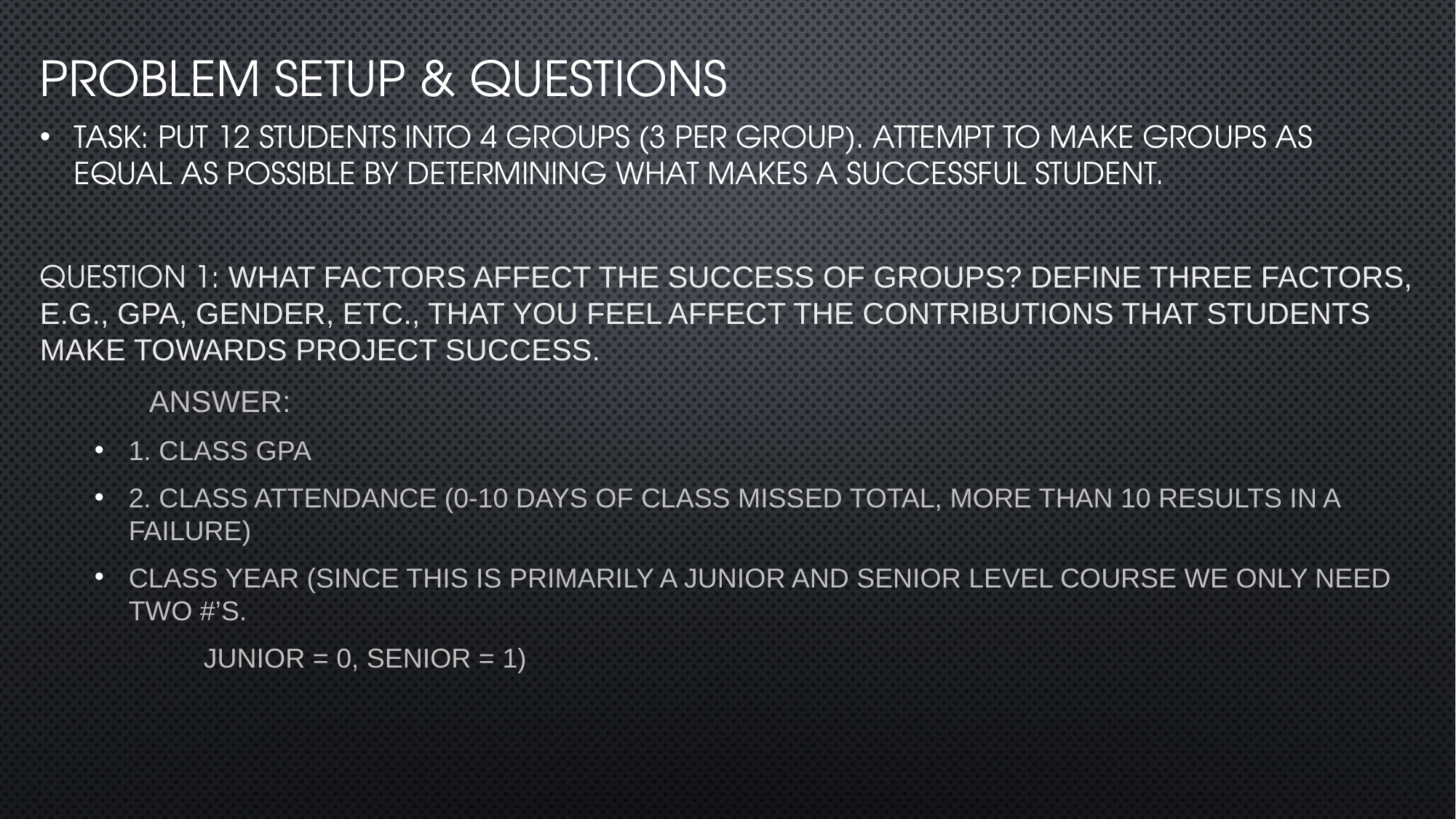

# Problem setup & Questions
Task: Put 12 students into 4 groups (3 per group). Attempt to make groups as equal as possible by determining what makes a successful student.

Question 1: What factors affect the success of groups? Define three factors, e.g., GPA, gender, etc., that you feel affect the contributions that students make towards project success.
	Answer:
1. Class GPA
2. Class Attendance (0-10 days of class missed total, more than 10 results in a failure)
Class Year (Since this is primarily a Junior and Senior level course we only need two #’s.
	Junior = 0, Senior = 1)